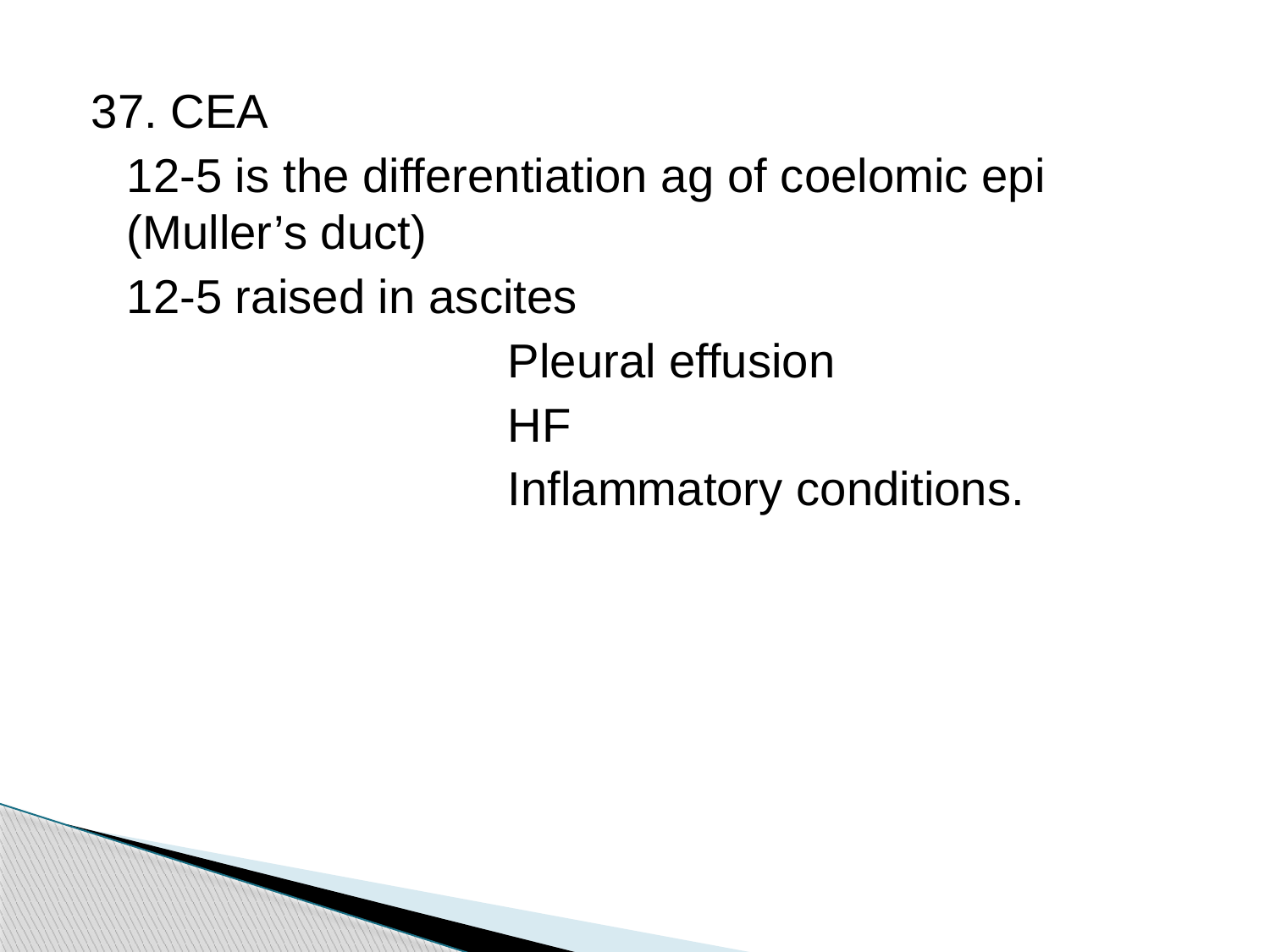

37. CEA
	12-5 is the differentiation ag of coelomic epi (Muller’s duct)
	12-5 raised in ascites
				Pleural effusion
				HF
				Inflammatory conditions.